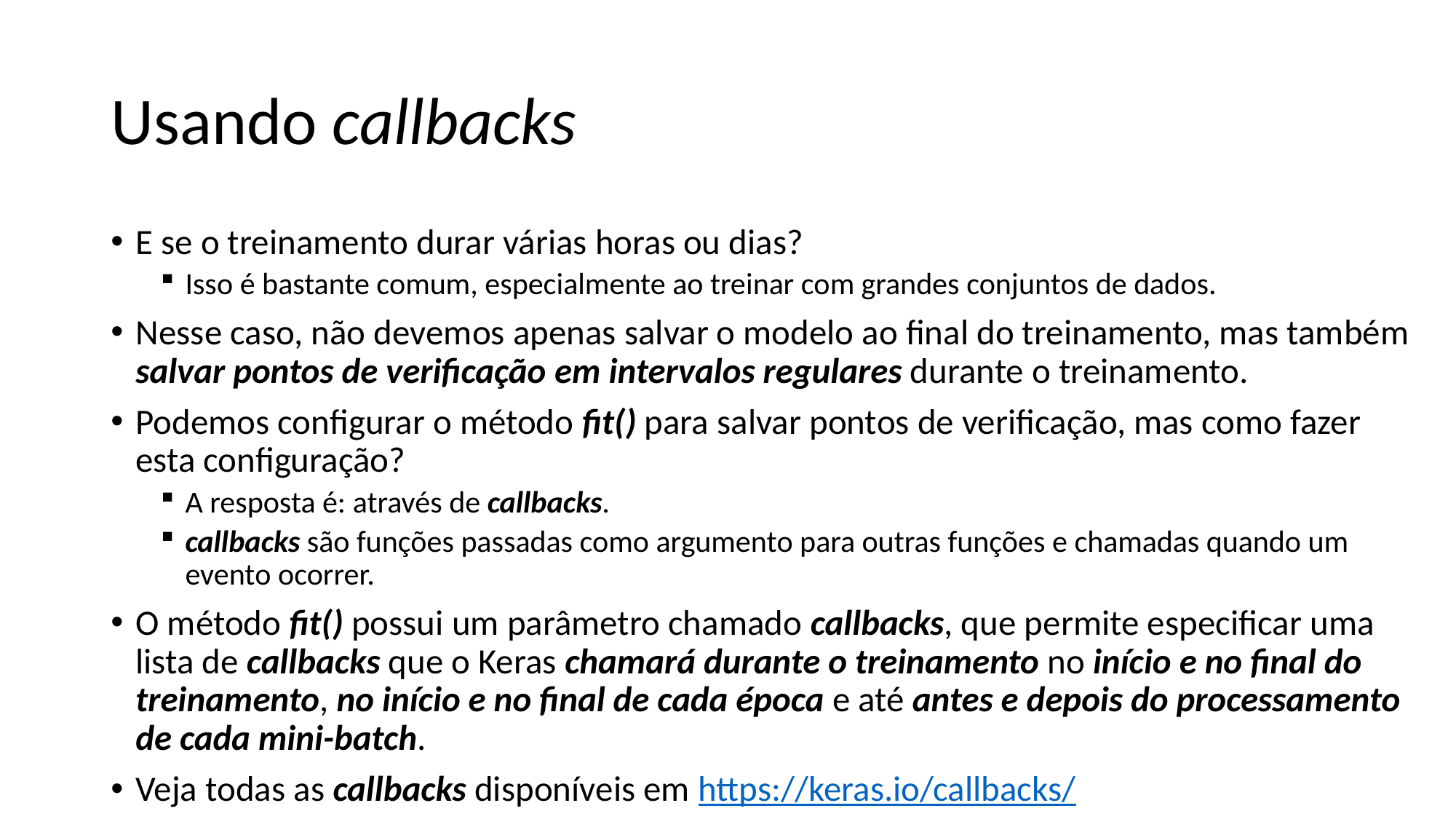

# Usando callbacks
E se o treinamento durar várias horas ou dias?
Isso é bastante comum, especialmente ao treinar com grandes conjuntos de dados.
Nesse caso, não devemos apenas salvar o modelo ao final do treinamento, mas também salvar pontos de verificação em intervalos regulares durante o treinamento.
Podemos configurar o método fit() para salvar pontos de verificação, mas como fazer esta configuração?
A resposta é: através de callbacks.
callbacks são funções passadas como argumento para outras funções e chamadas quando um evento ocorrer.
O método fit() possui um parâmetro chamado callbacks, que permite especificar uma lista de callbacks que o Keras chamará durante o treinamento no início e no final do treinamento, no início e no final de cada época e até antes e depois do processamento de cada mini-batch.
Veja todas as callbacks disponíveis em https://keras.io/callbacks/